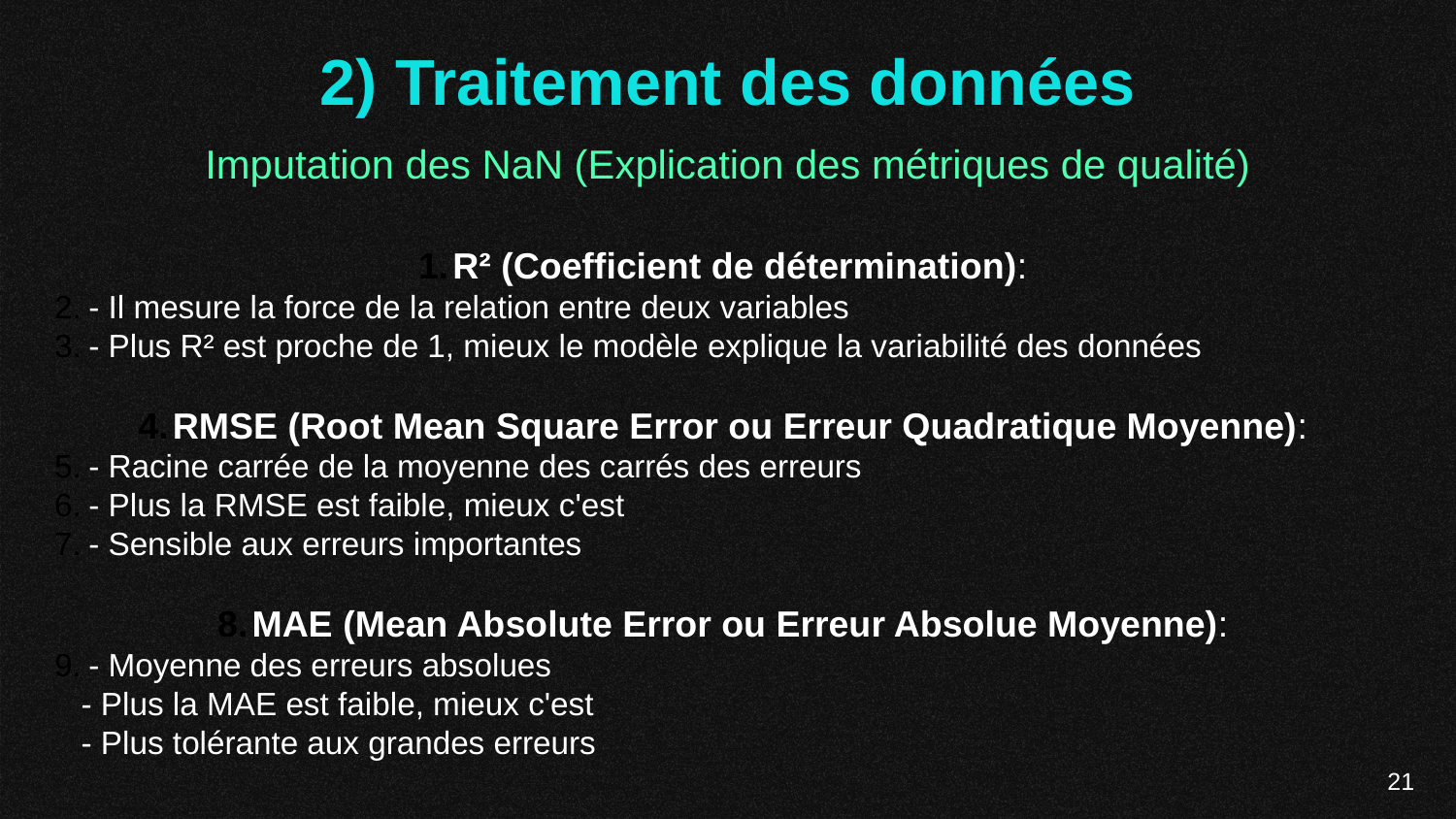

2) Traitement des données
Imputation des NaN (Explication des métriques de qualité)
R² (Coefficient de détermination):
- Il mesure la force de la relation entre deux variables
- Plus R² est proche de 1, mieux le modèle explique la variabilité des données

RMSE (Root Mean Square Error ou Erreur Quadratique Moyenne):
- Racine carrée de la moyenne des carrés des erreurs
- Plus la RMSE est faible, mieux c'est
- Sensible aux erreurs importantes

MAE (Mean Absolute Error ou Erreur Absolue Moyenne):
- Moyenne des erreurs absolues
   - Plus la MAE est faible, mieux c'est
   - Plus tolérante aux grandes erreurs